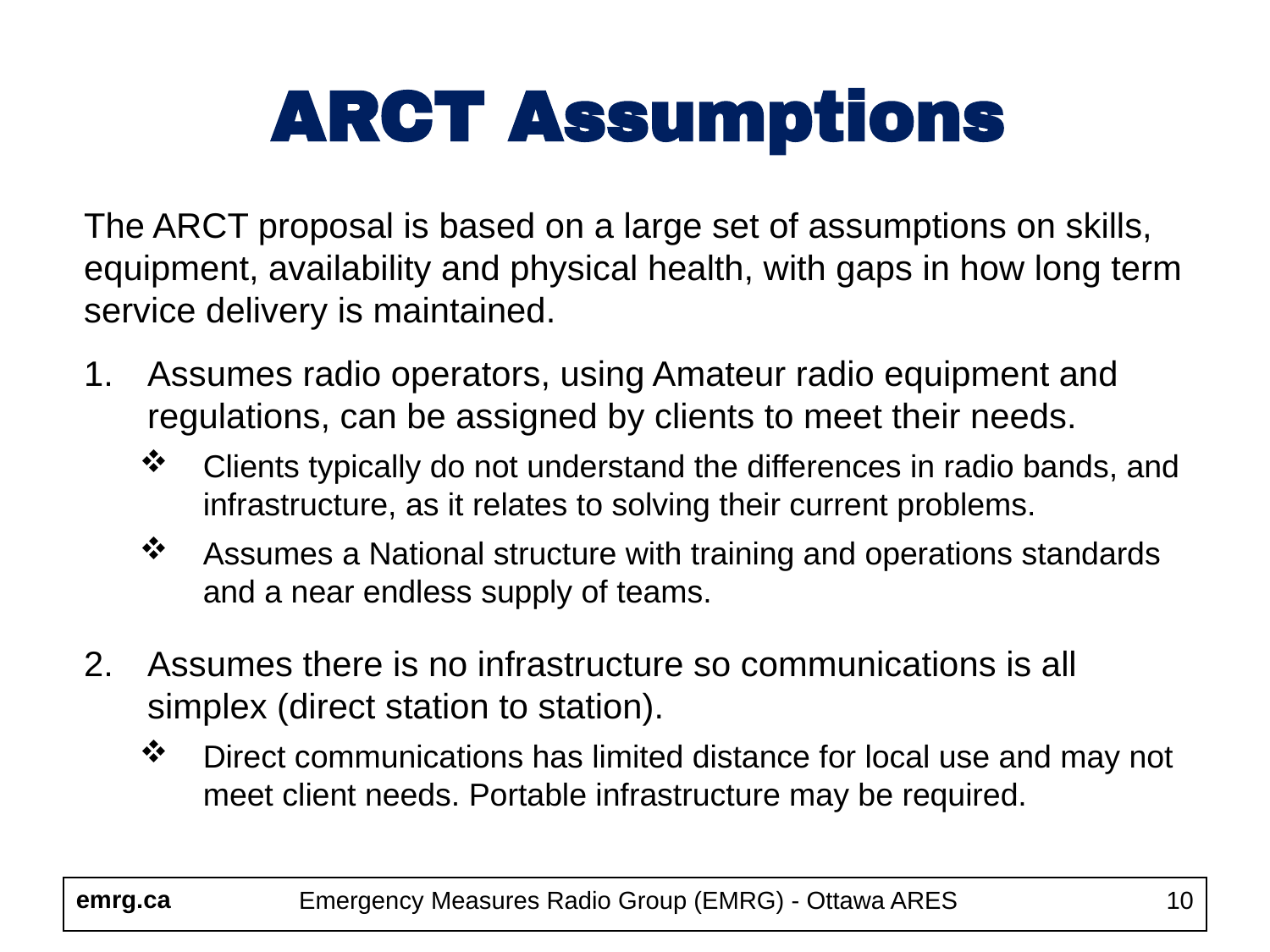

ARCT Assumptions
The ARCT proposal is based on a large set of assumptions on skills, equipment, availability and physical health, with gaps in how long term service delivery is maintained.
Assumes radio operators, using Amateur radio equipment and regulations, can be assigned by clients to meet their needs.
Clients typically do not understand the differences in radio bands, and infrastructure, as it relates to solving their current problems.
Assumes a National structure with training and operations standards and a near endless supply of teams.
Assumes there is no infrastructure so communications is all simplex (direct station to station).
Direct communications has limited distance for local use and may not meet client needs. Portable infrastructure may be required.

Emergency Measures Radio Group (EMRG) - Ottawa ARES
10